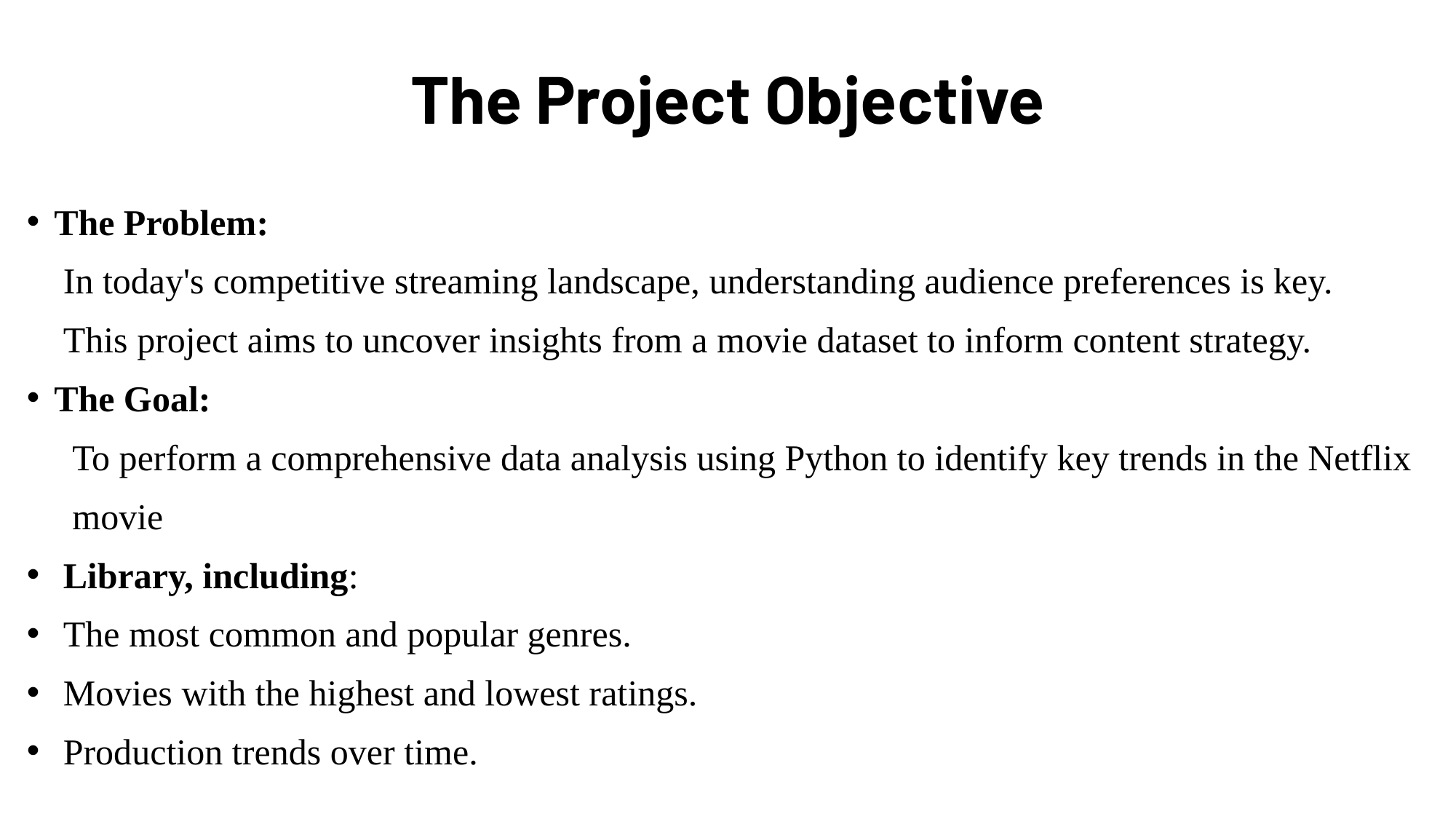

# The Project Objective
The Problem:
    In today's competitive streaming landscape, understanding audience preferences is key.
    This project aims to uncover insights from a movie dataset to inform content strategy.
The Goal:
     To perform a comprehensive data analysis using Python to identify key trends in the Netflix
     movie
 Library, including:
 The most common and popular genres.
 Movies with the highest and lowest ratings.
 Production trends over time.